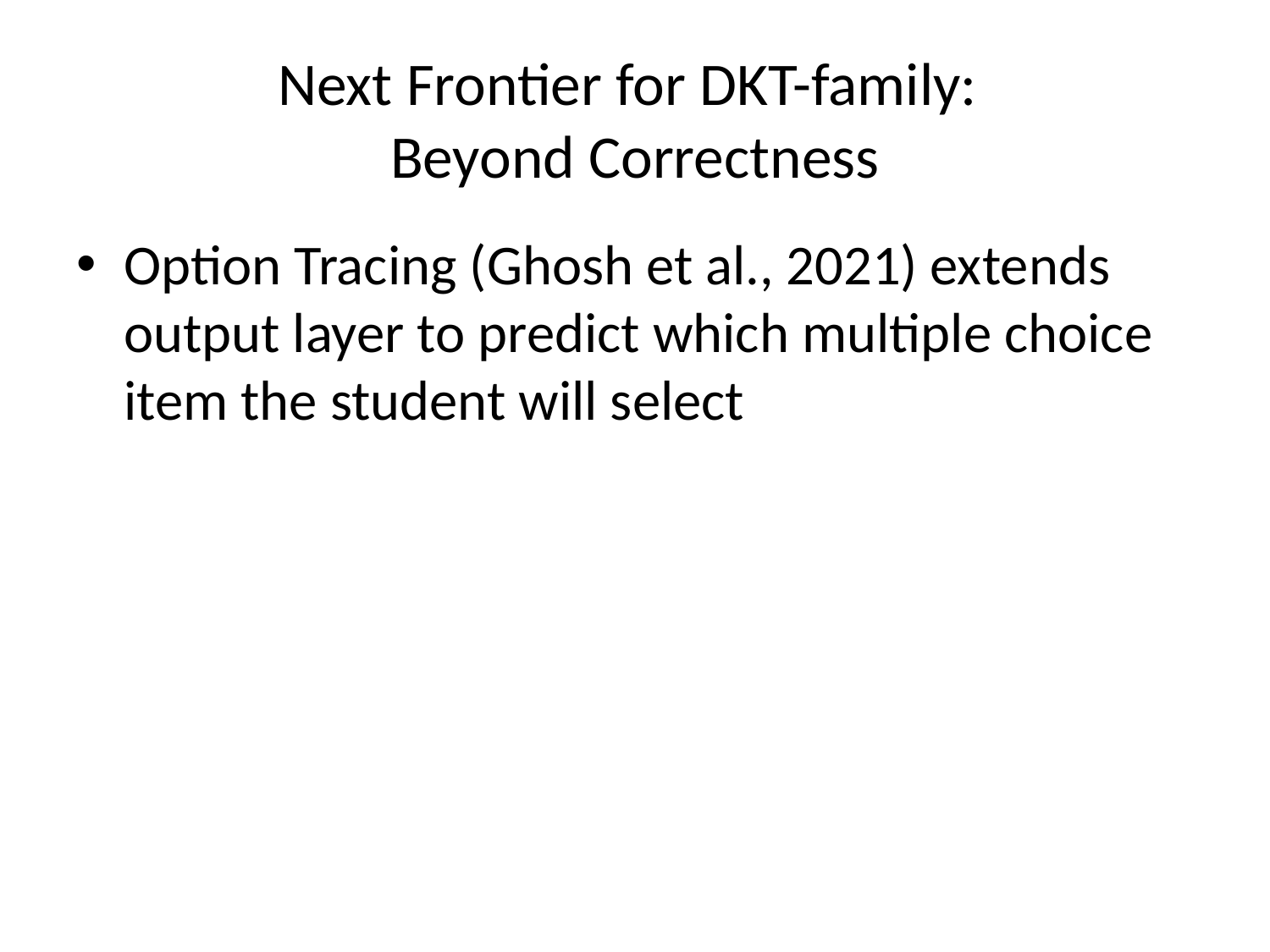

# Next Frontier for DKT-family: Beyond Correctness
Option Tracing (Ghosh et al., 2021) extends output layer to predict which multiple choice item the student will select